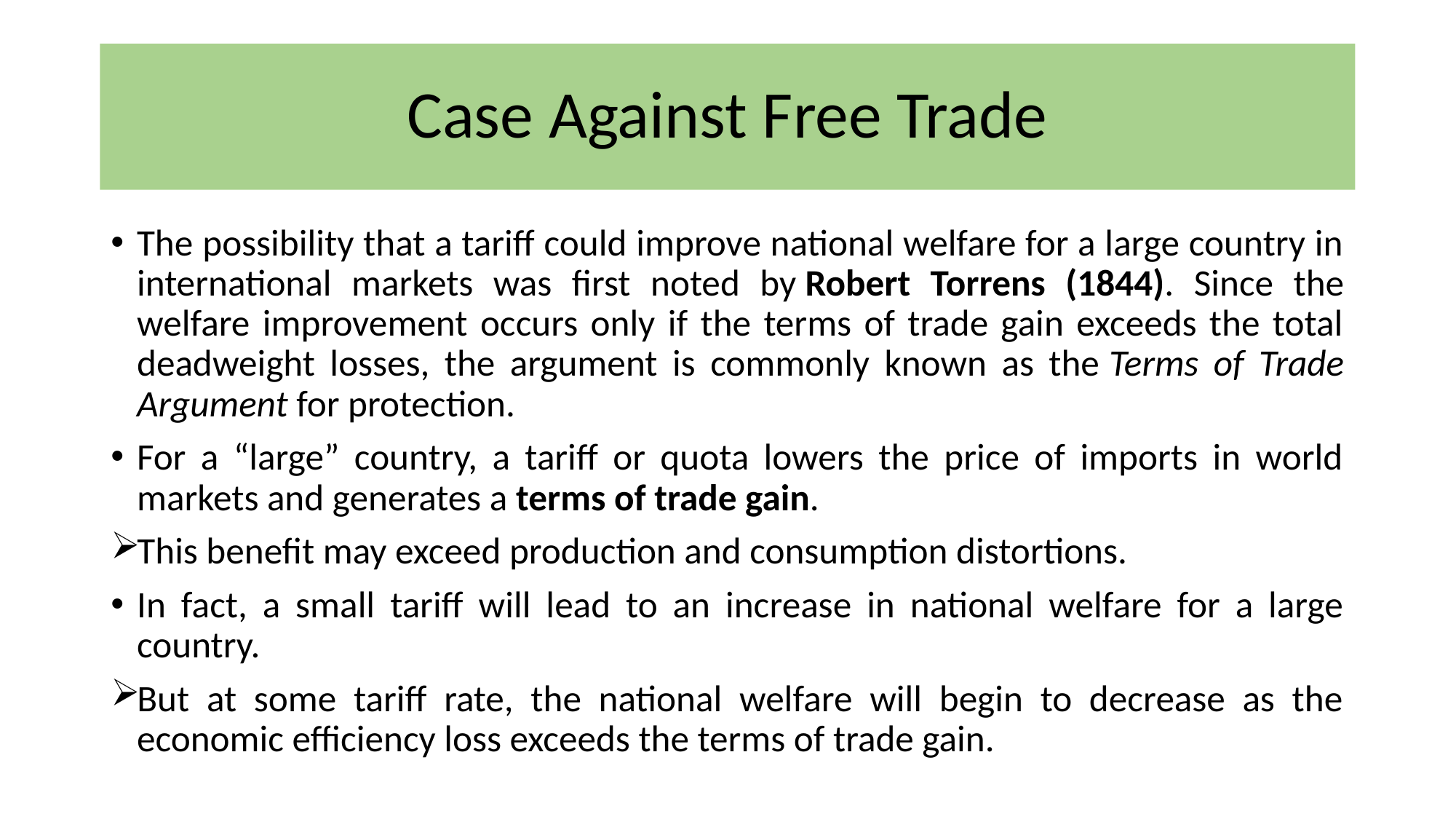

# Case Against Free Trade
The possibility that a tariff could improve national welfare for a large country in international markets was first noted by Robert Torrens (1844). Since the welfare improvement occurs only if the terms of trade gain exceeds the total deadweight losses, the argument is commonly known as the Terms of Trade Argument for protection.
For a “large” country, a tariff or quota lowers the price of imports in world markets and generates a terms of trade gain.
This benefit may exceed production and consumption distortions.
In fact, a small tariff will lead to an increase in national welfare for a large country.
But at some tariff rate, the national welfare will begin to decrease as the economic efficiency loss exceeds the terms of trade gain.